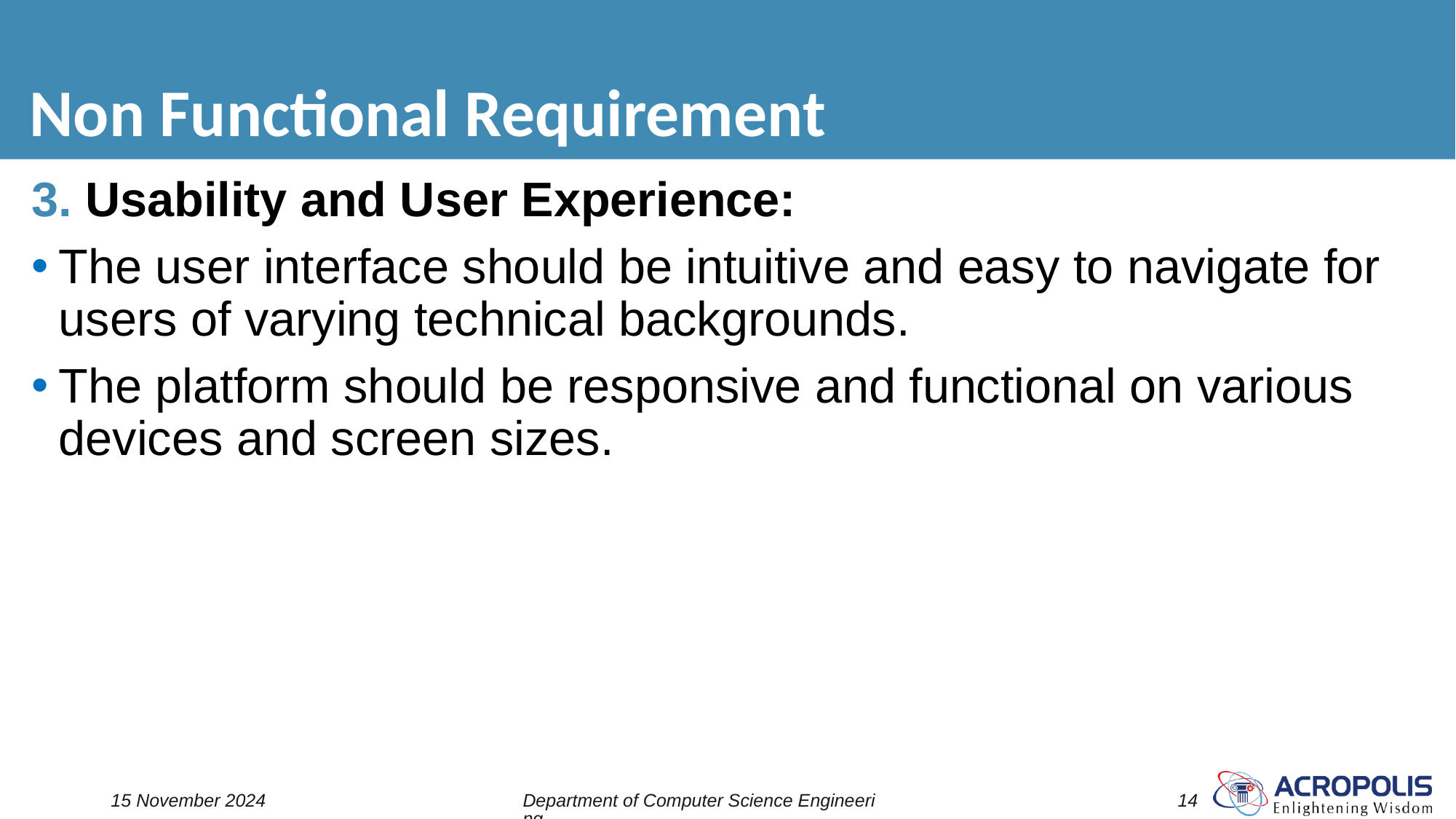

# Non Functional Requirement
3. Usability and User Experience:
The user interface should be intuitive and easy to navigate for users of varying technical backgrounds.
The platform should be responsive and functional on various devices and screen sizes.

15 November 2024
Department of Computer Science Engineering
14